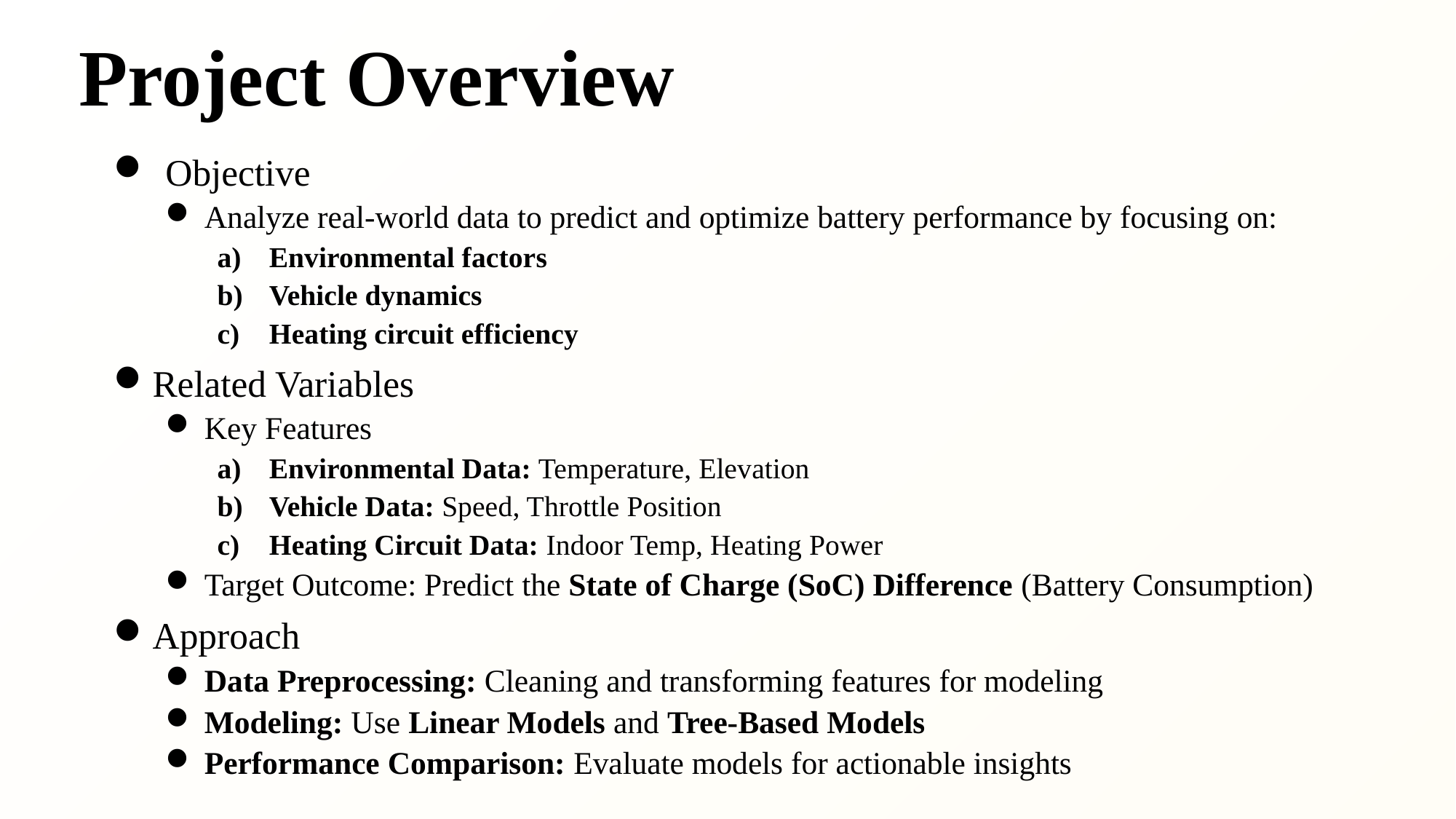

# Project Overview
Objective
Analyze real-world data to predict and optimize battery performance by focusing on:
Environmental factors
Vehicle dynamics
Heating circuit efficiency
Related Variables
Key Features
Environmental Data: Temperature, Elevation
Vehicle Data: Speed, Throttle Position
Heating Circuit Data: Indoor Temp, Heating Power
Target Outcome: Predict the State of Charge (SoC) Difference (Battery Consumption)
Approach
Data Preprocessing: Cleaning and transforming features for modeling
Modeling: Use Linear Models and Tree-Based Models
Performance Comparison: Evaluate models for actionable insights